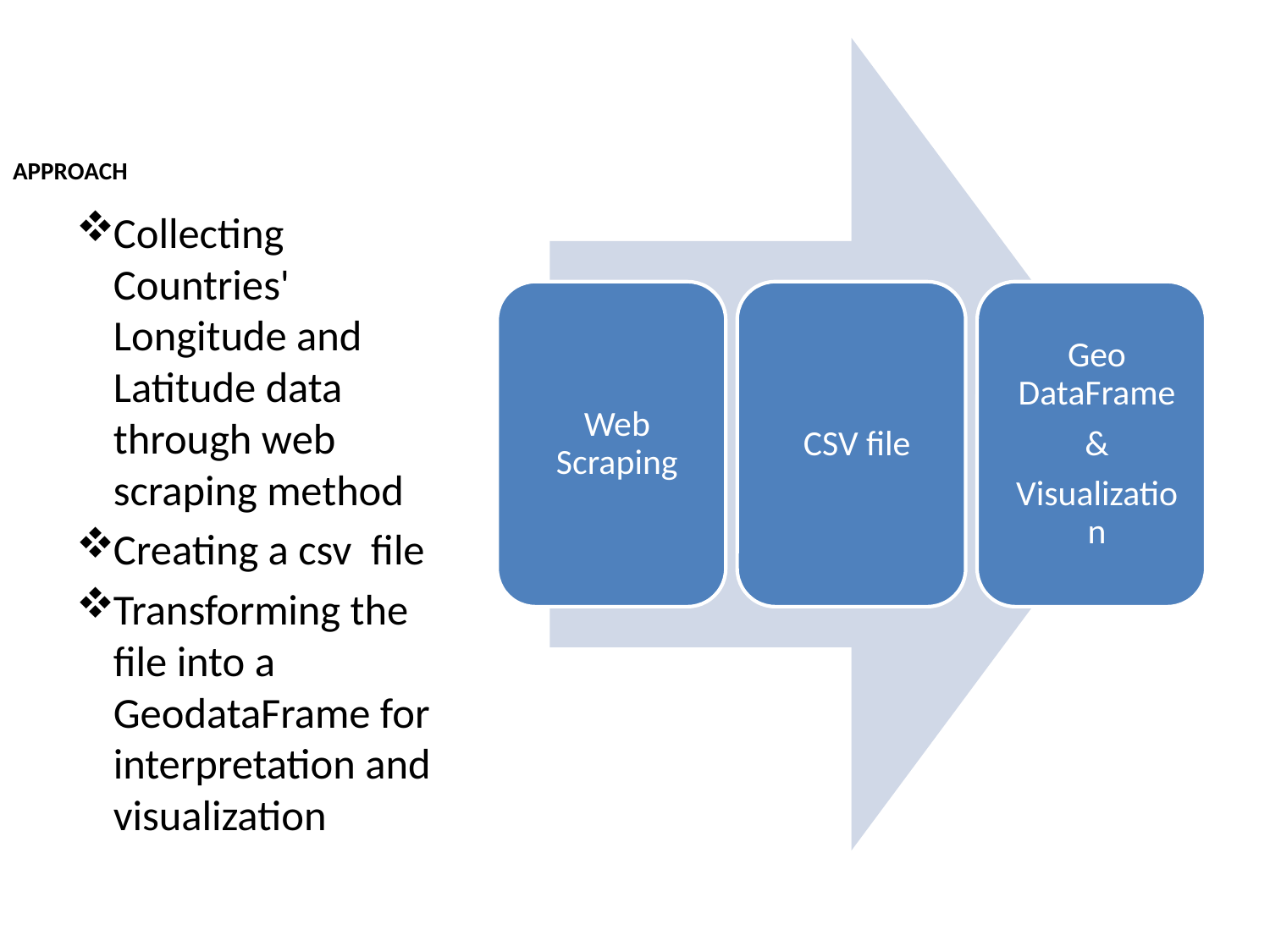

Web Scraping
CSV file
Geo DataFrame
&
Visualization
# APPROACH
Collecting Countries' Longitude and Latitude data through web scraping method
Creating a csv  file
Transforming the file into a GeodataFrame for interpretation and visualization